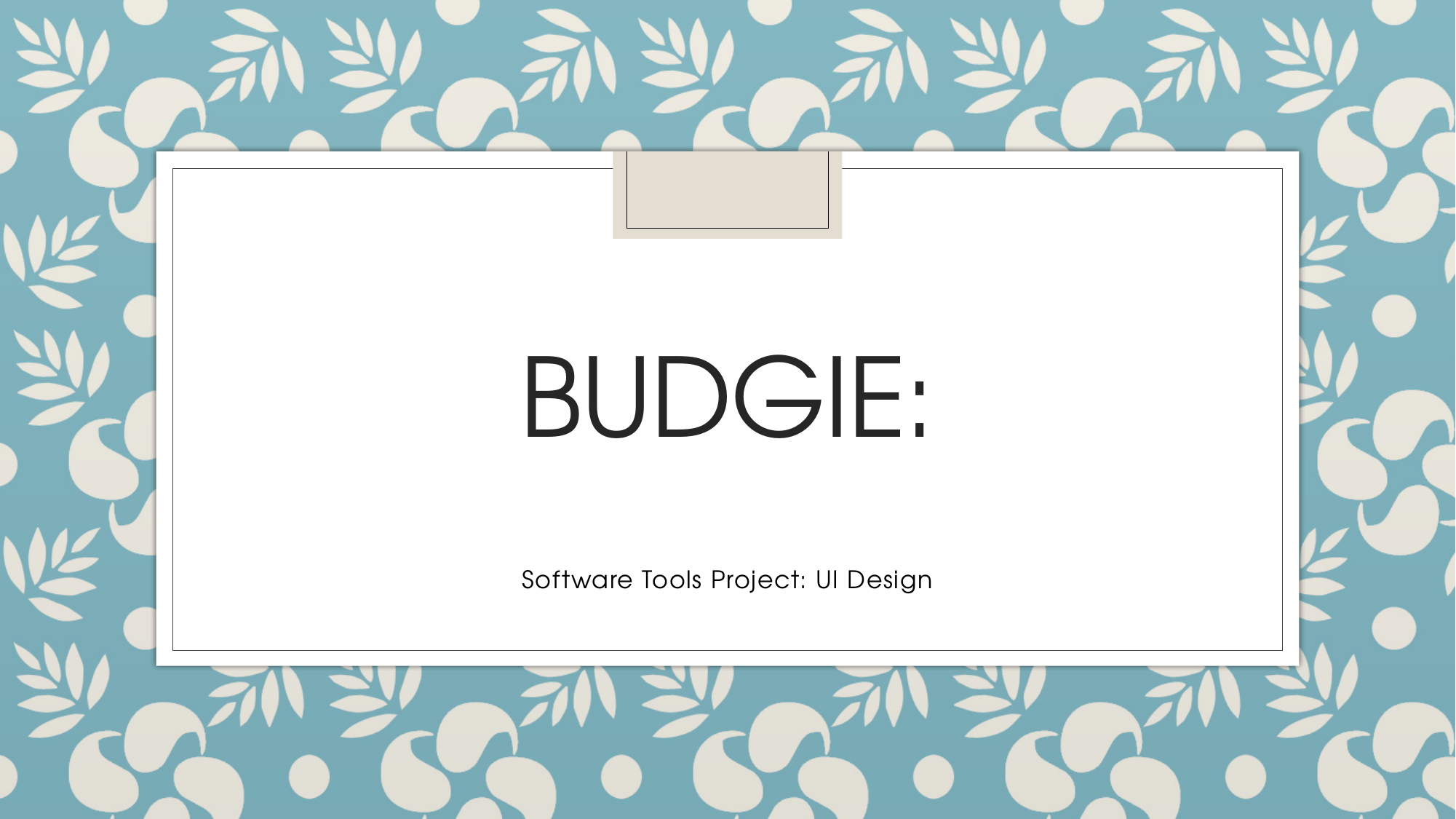

# Budgie:
Software Tools Project: UI Design